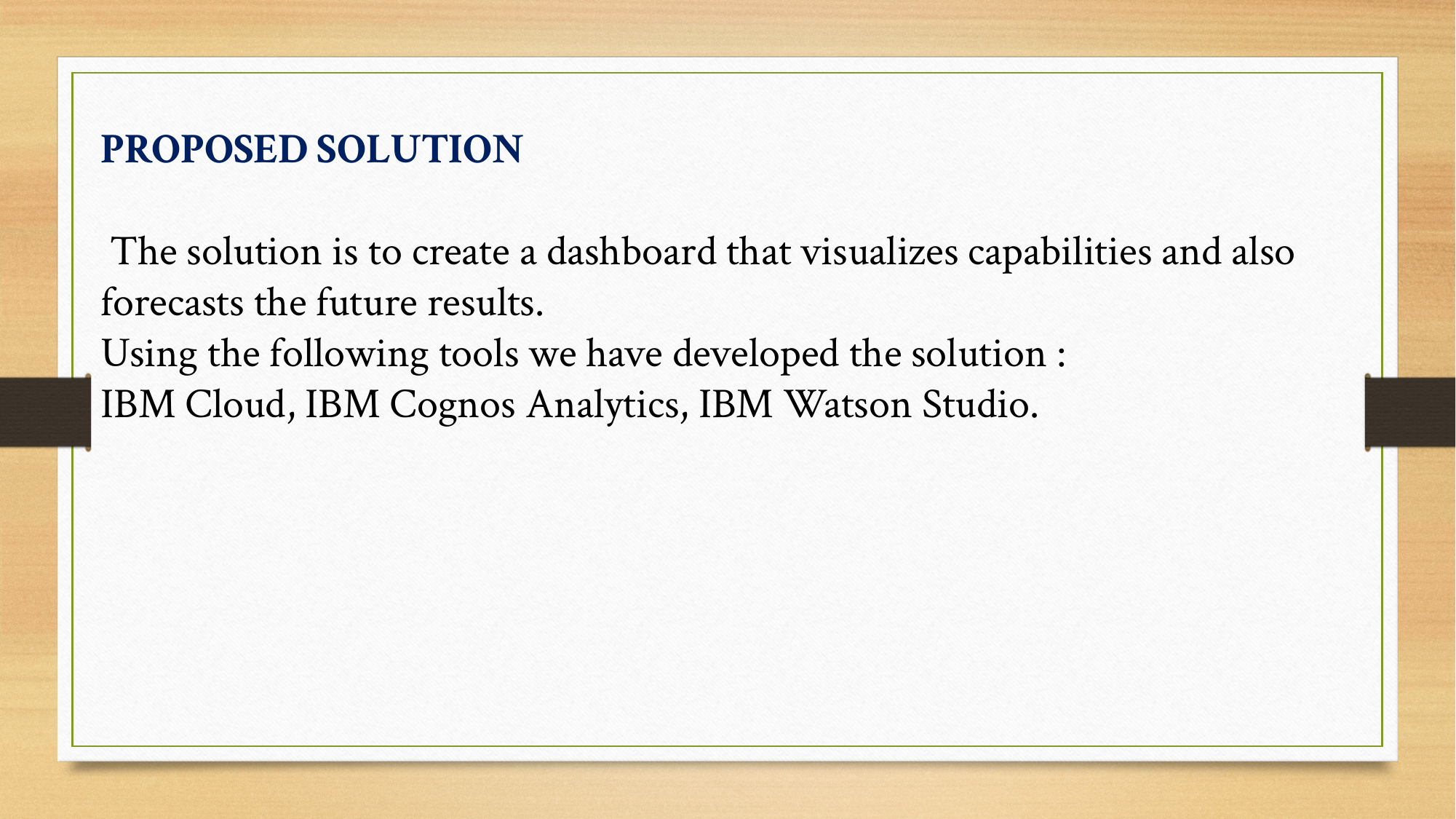

PROPOSED SOLUTION

 The solution is to create a dashboard that visualizes capabilities and also forecasts the future results.
Using the following tools we have developed the solution :
IBM Cloud, IBM Cognos Analytics, IBM Watson Studio.